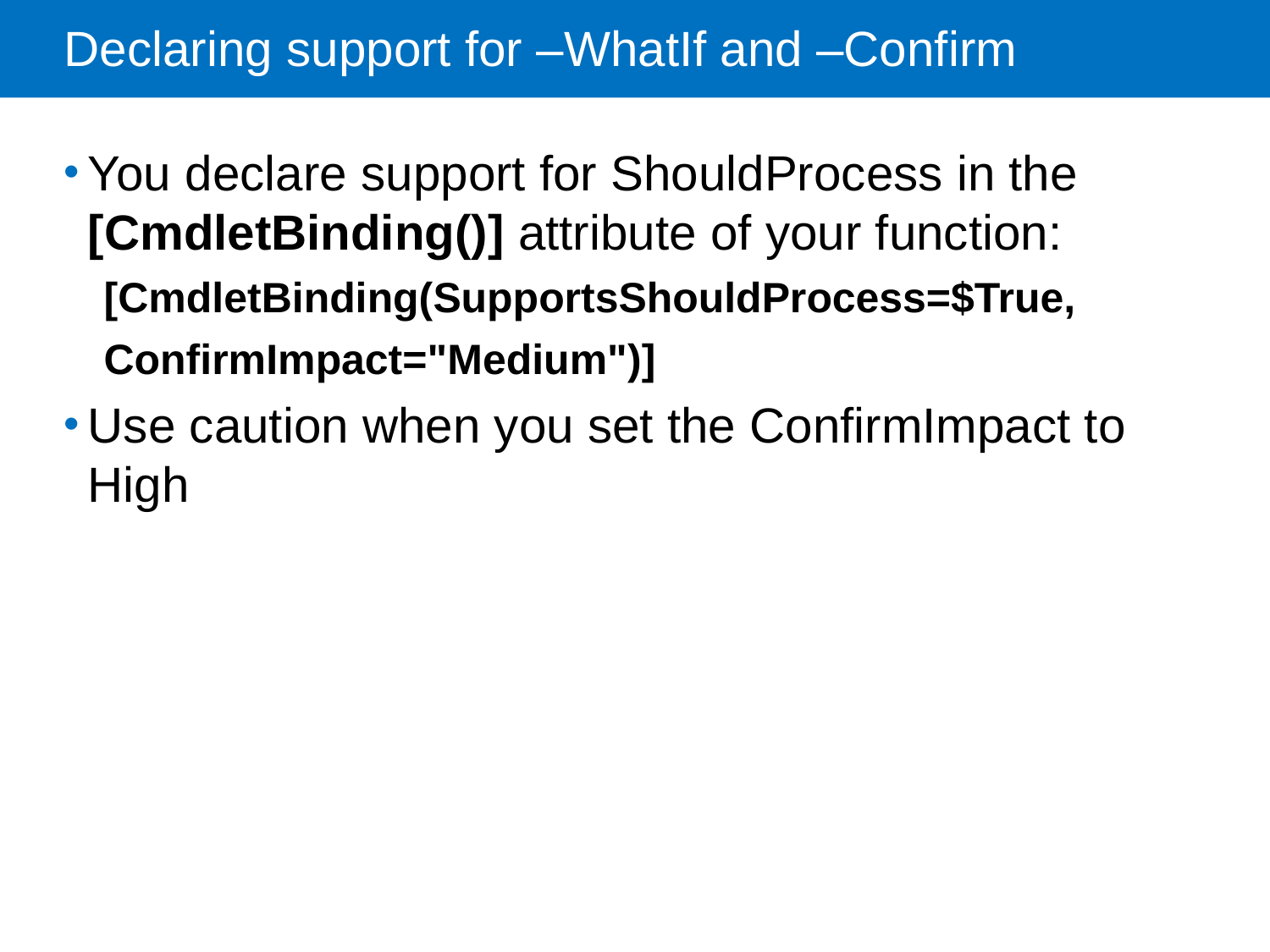

# Declaring support for –WhatIf and –Confirm
You declare support for ShouldProcess in the [CmdletBinding()] attribute of your function:
[CmdletBinding(SupportsShouldProcess=$True,
ConfirmImpact="Medium")]
Use caution when you set the ConfirmImpact to High